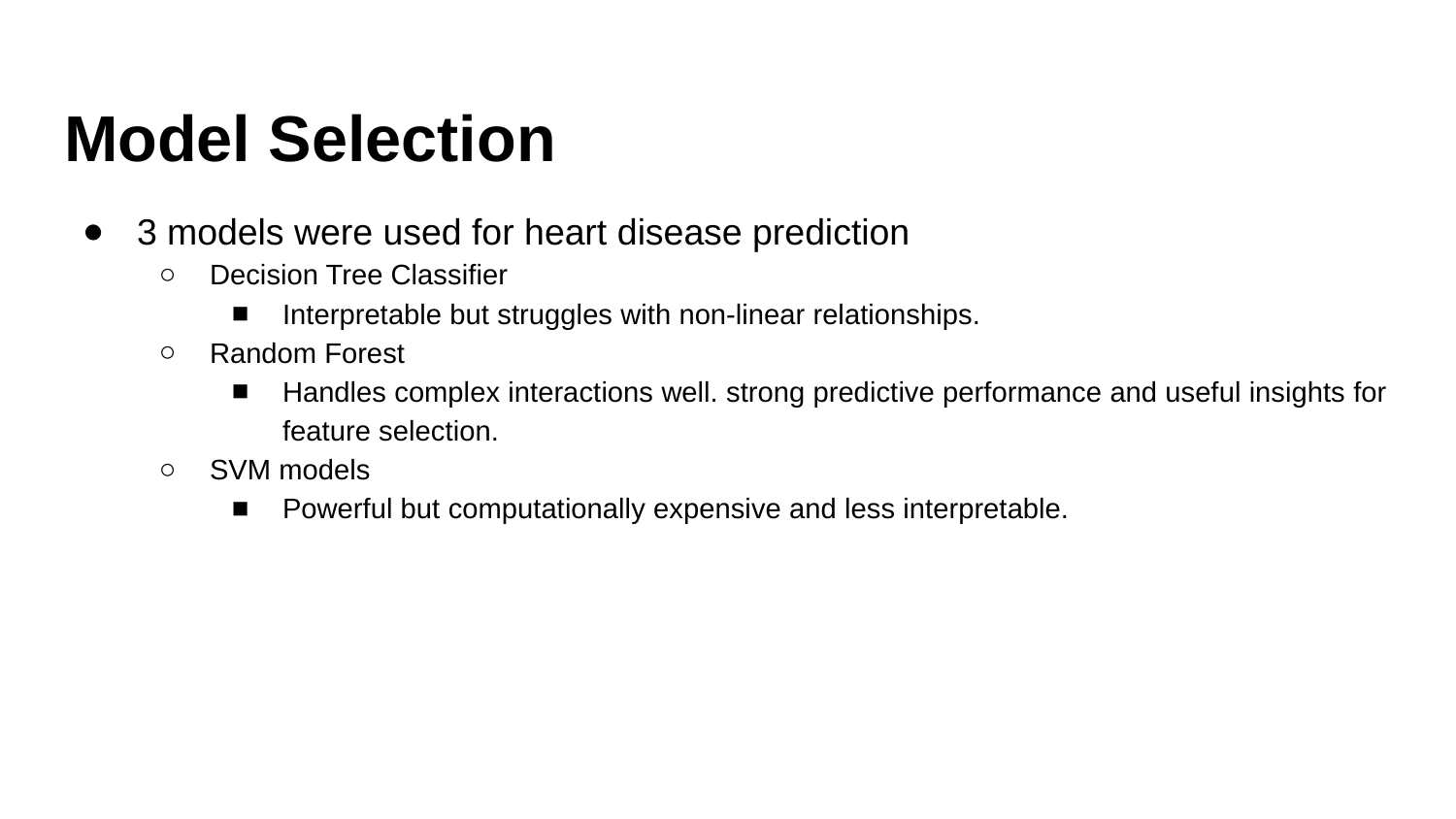

# Model Selection

3 models were used for heart disease prediction
Decision Tree Classifier
Interpretable but struggles with non-linear relationships.
Random Forest
Handles complex interactions well. strong predictive performance and useful insights for feature selection.
SVM models
Powerful but computationally expensive and less interpretable.